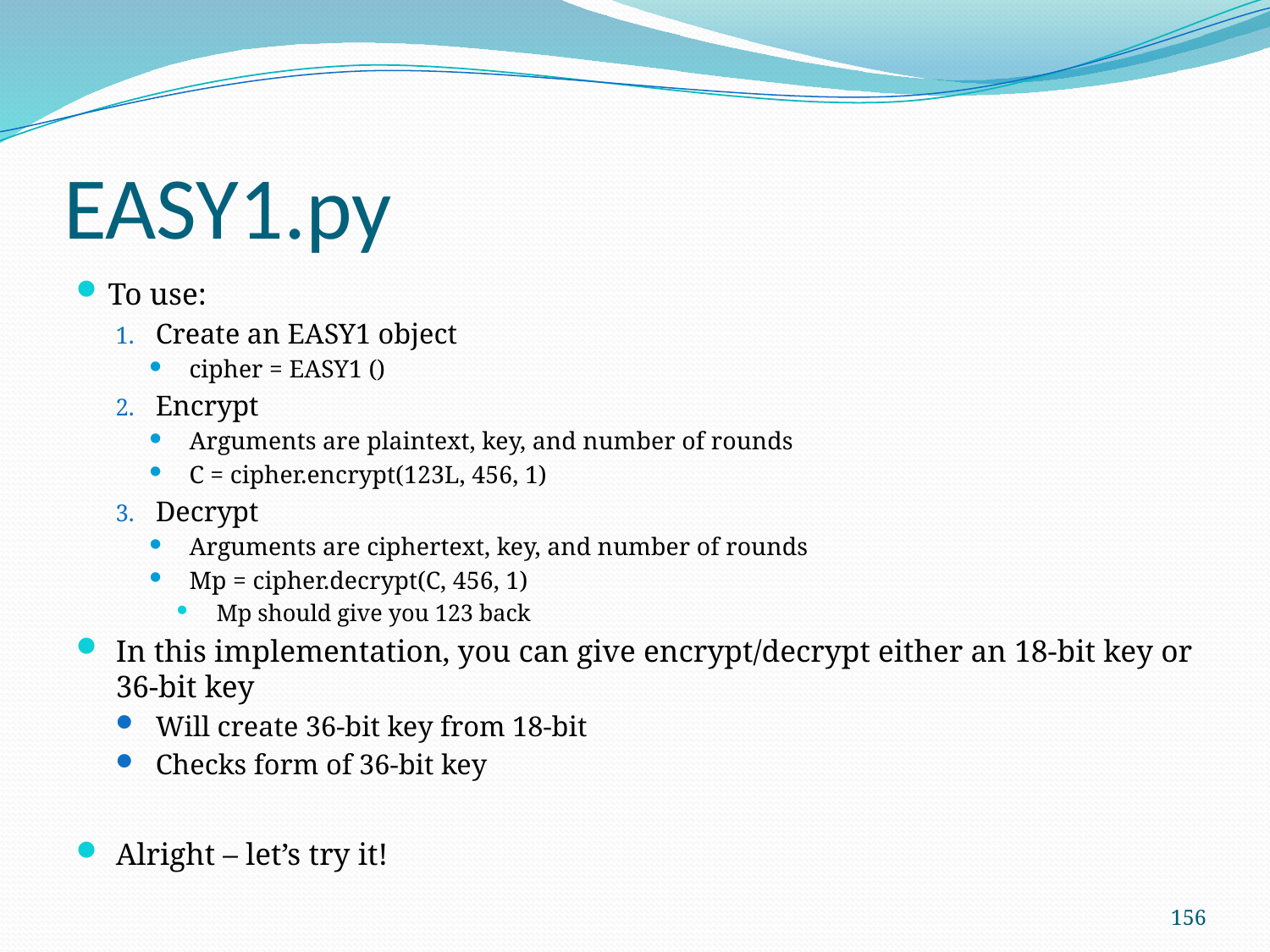

# EASY1.py
To use:
Create an EASY1 object
cipher = EASY1 ()
Encrypt
Arguments are plaintext, key, and number of rounds
C = cipher.encrypt(123L, 456, 1)
Decrypt
Arguments are ciphertext, key, and number of rounds
Mp = cipher.decrypt(C, 456, 1)
Mp should give you 123 back
In this implementation, you can give encrypt/decrypt either an 18-bit key or 36-bit key
Will create 36-bit key from 18-bit
Checks form of 36-bit key

Alright – let’s try it!
156